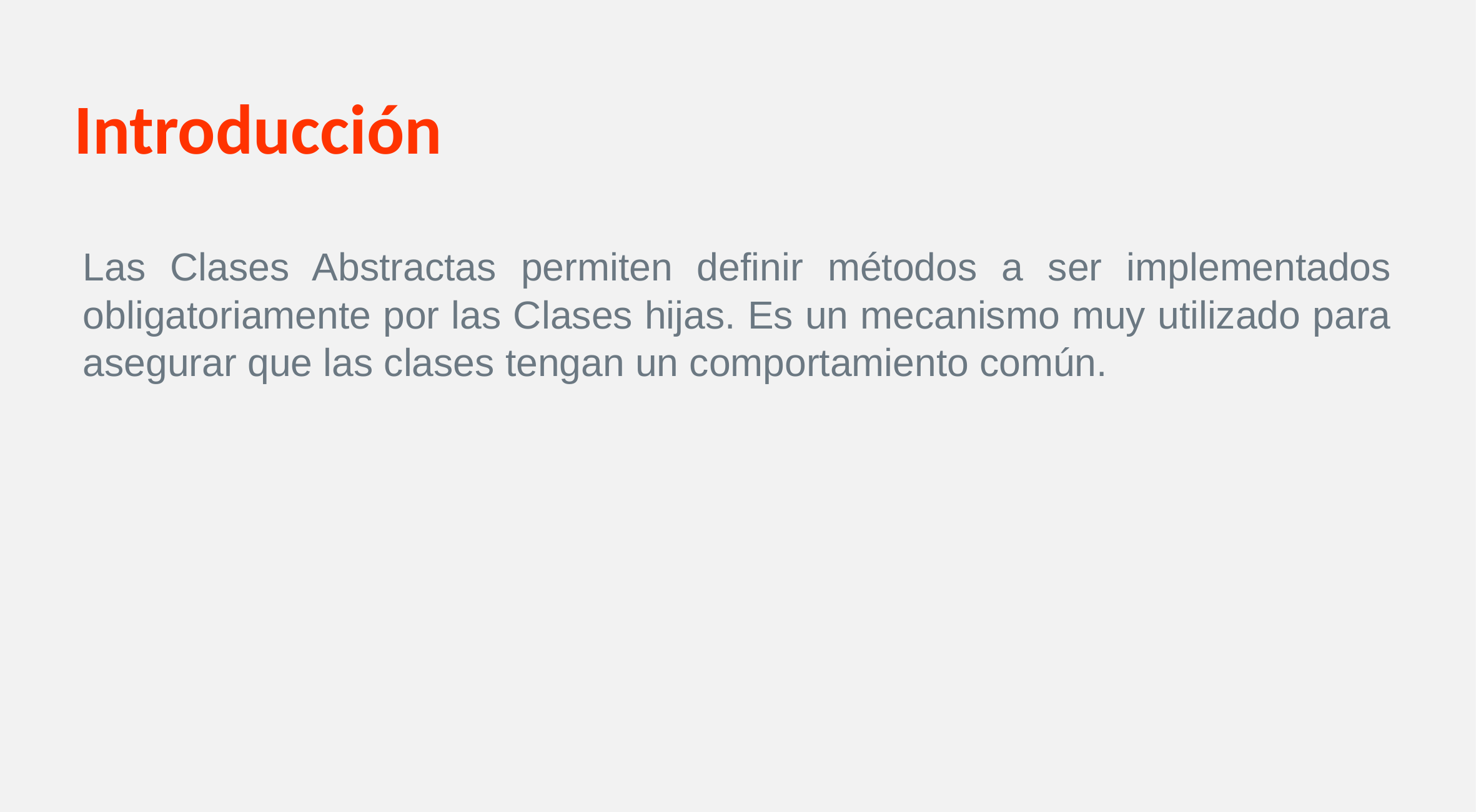

# Introducción

Las Clases Abstractas permiten definir métodos a ser implementados obligatoriamente por las Clases hijas. Es un mecanismo muy utilizado para asegurar que las clases tengan un comportamiento común.